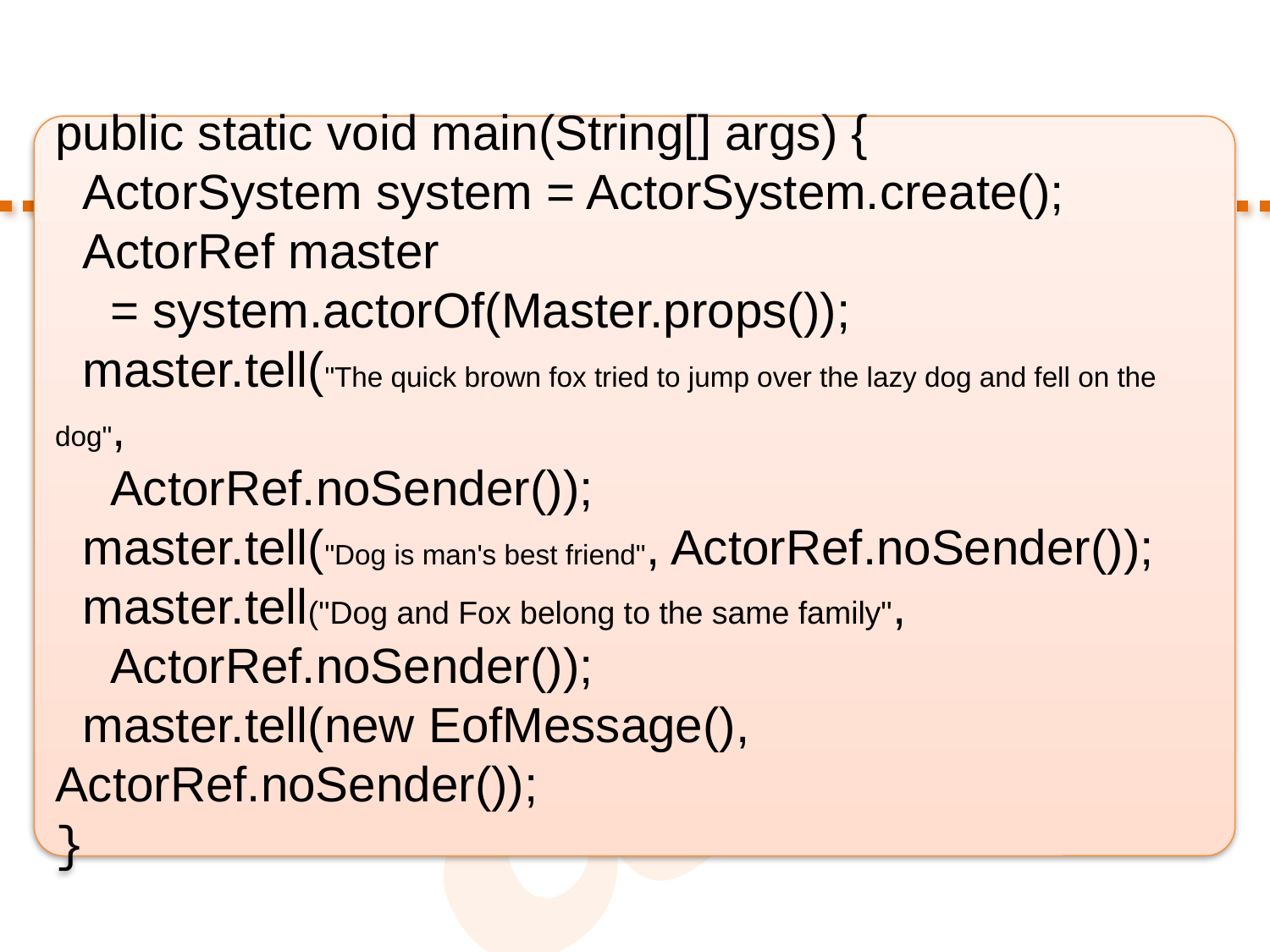

public static void main(String[] args) {
  ActorSystem system = ActorSystem.create();
  ActorRef master
    = system.actorOf(Master.props());
  master.tell("The quick brown fox tried to jump over the lazy dog and fell on the dog",
    ActorRef.noSender());
  master.tell("Dog is man's best friend", ActorRef.noSender());
  master.tell("Dog and Fox belong to the same family",
    ActorRef.noSender());
  master.tell(new EofMessage(), ActorRef.noSender());
}